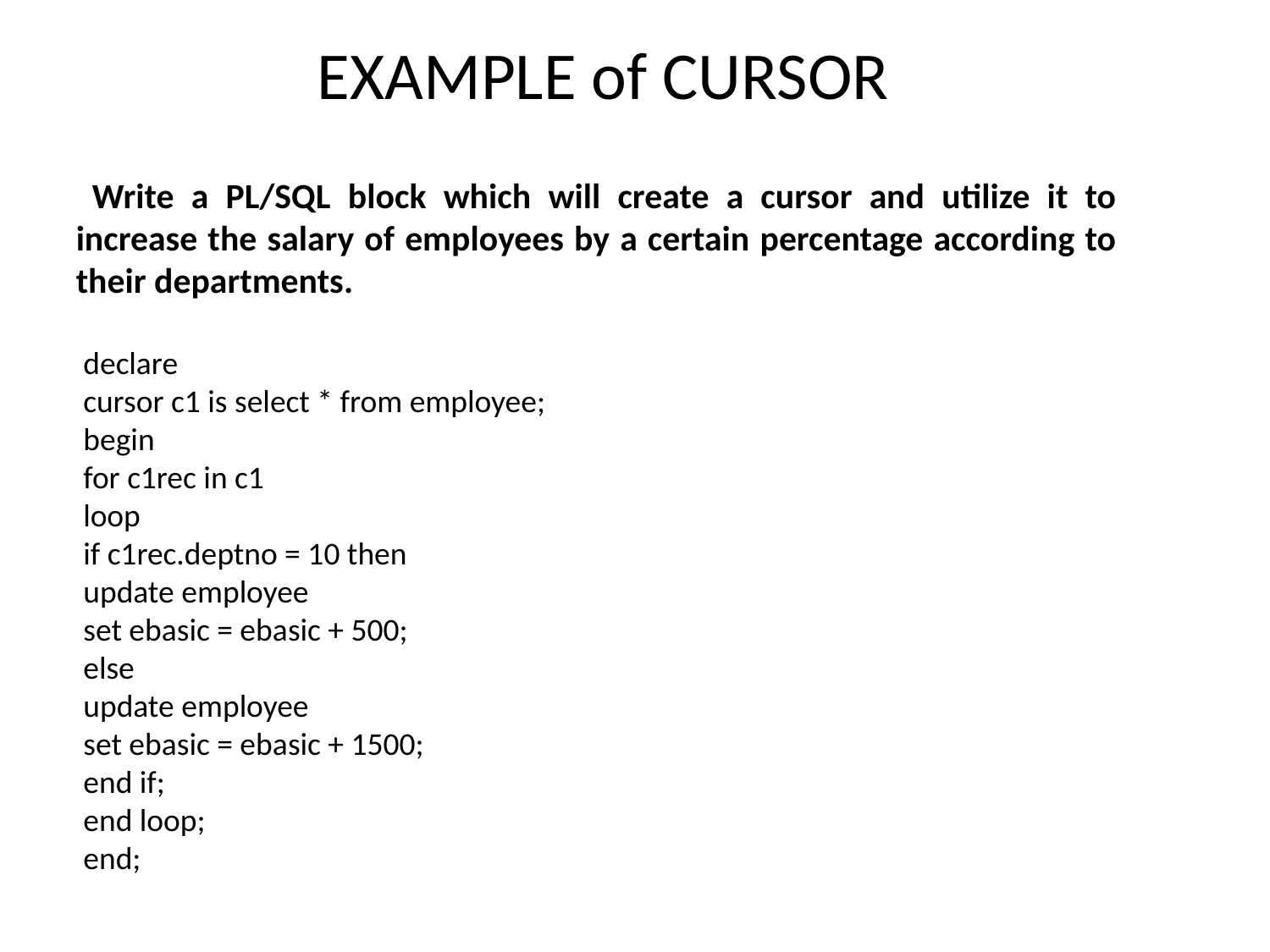

EXAMPLE of CURSOR

 Write a PL/SQL block which will create a cursor and utilize it to increase the salary of employees by a certain percentage according to their departments.

 declare
 cursor c1 is select * from employee;
 begin
 for c1rec in c1
 loop
 if c1rec.deptno = 10 then
 update employee
 set ebasic = ebasic + 500;
 else
 update employee
 set ebasic = ebasic + 1500;
 end if;
 end loop;
 end;